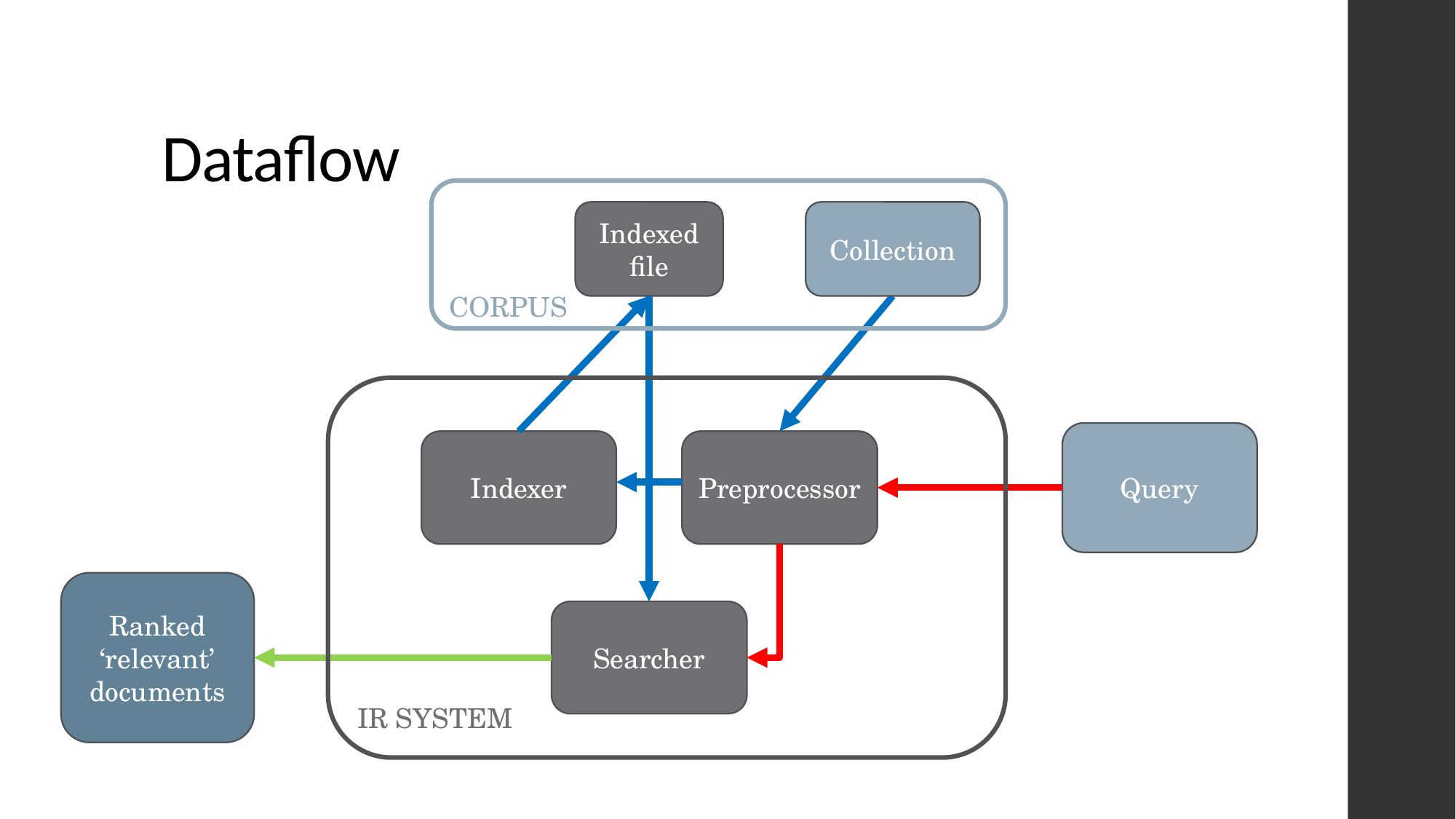

# Dataflow

CORPUS
Indexed file
Collection
IR SYSTEM
Query
Indexer
Preprocessor
Ranked ‘relevant’ documents
Searcher